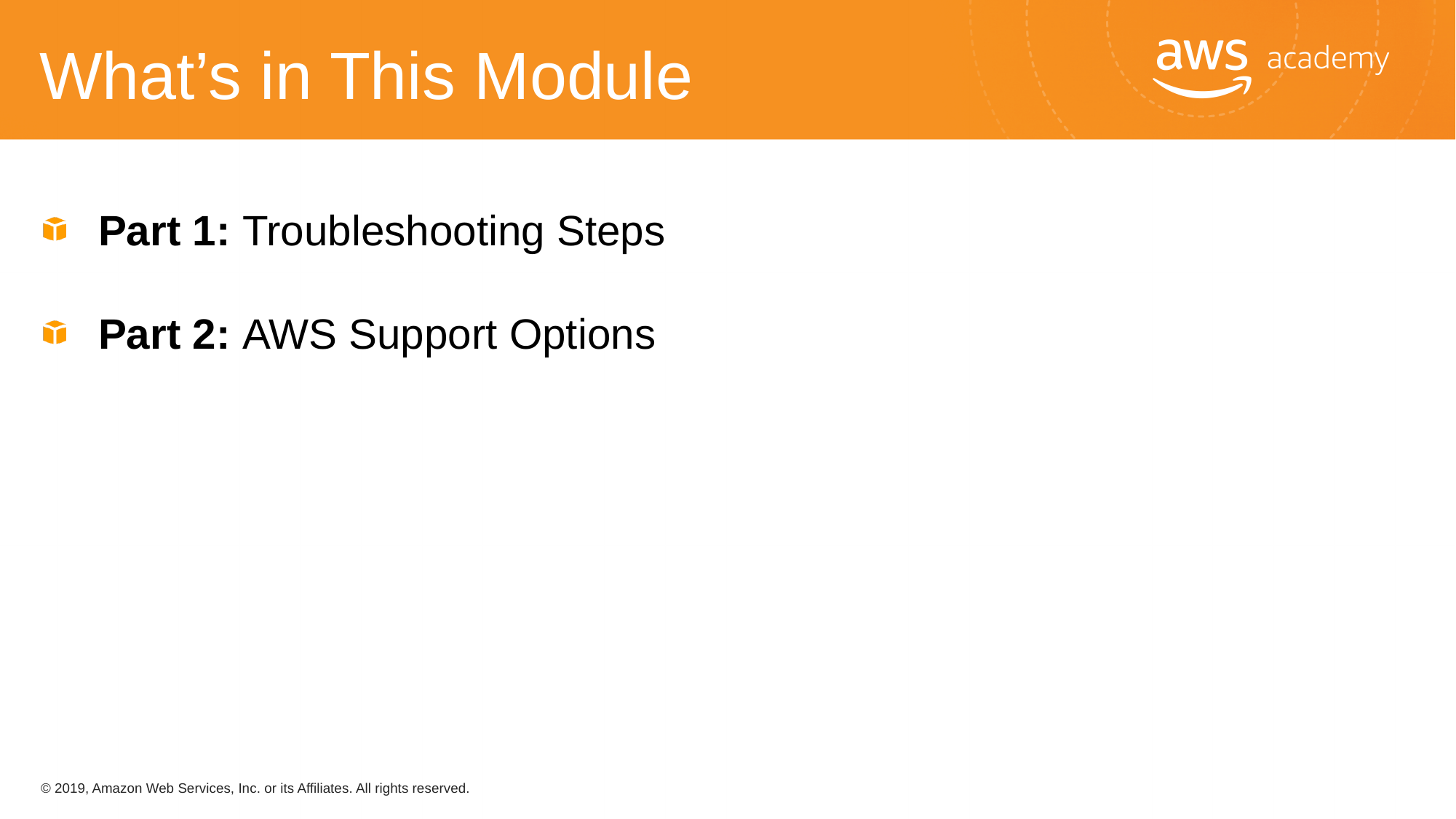

# What’s in This Module
Part 1: Troubleshooting Steps
Part 2: AWS Support Options